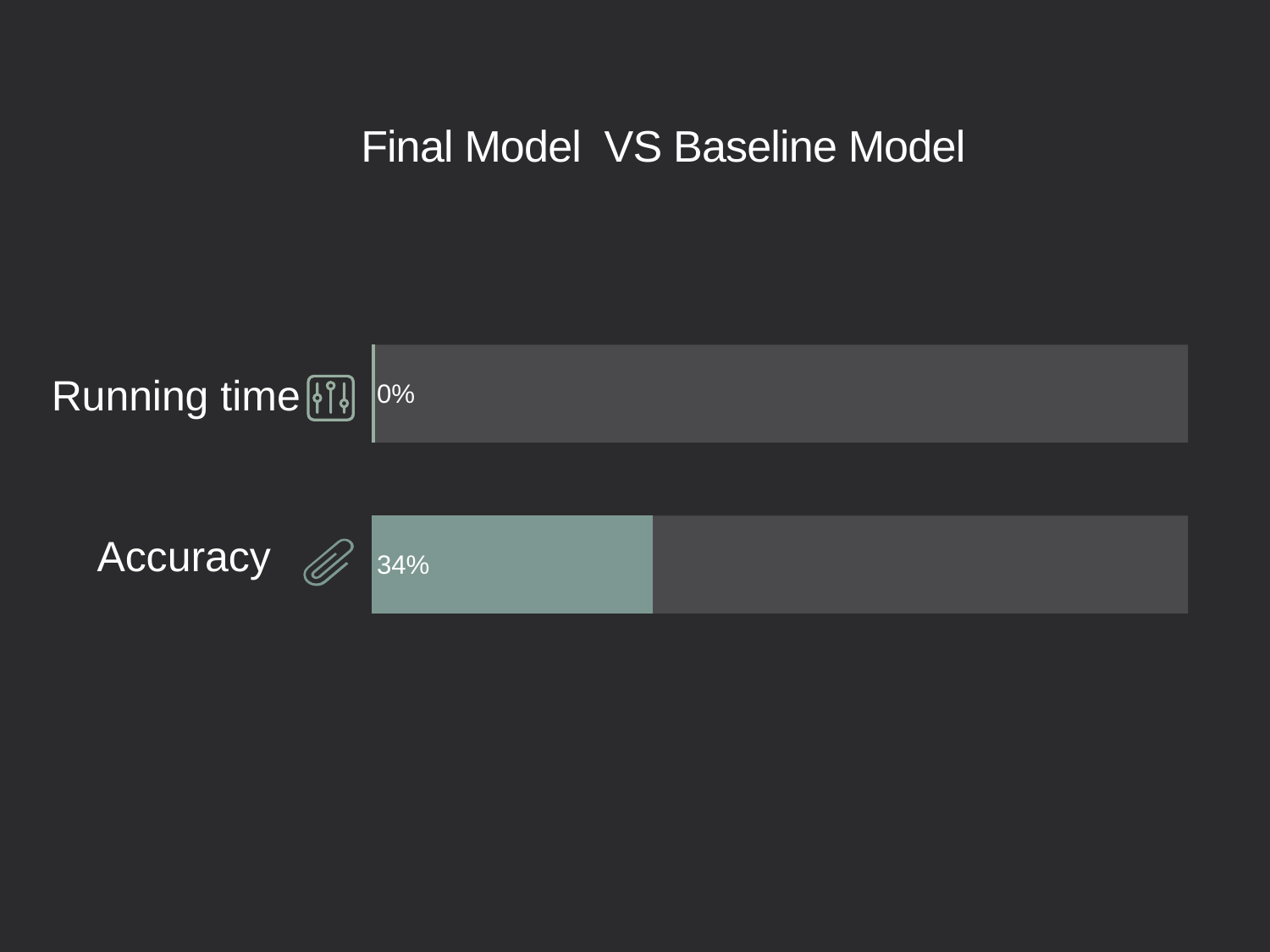

# Final Model  VS Baseline Model

### Chart

| Category | Series 1 | Series 2 |
|---|---|---|
| Category 1 | 0.00385 | 0.99615 |
| Category 2 | 0.344 | 0.656 |
Running time

Accuracy